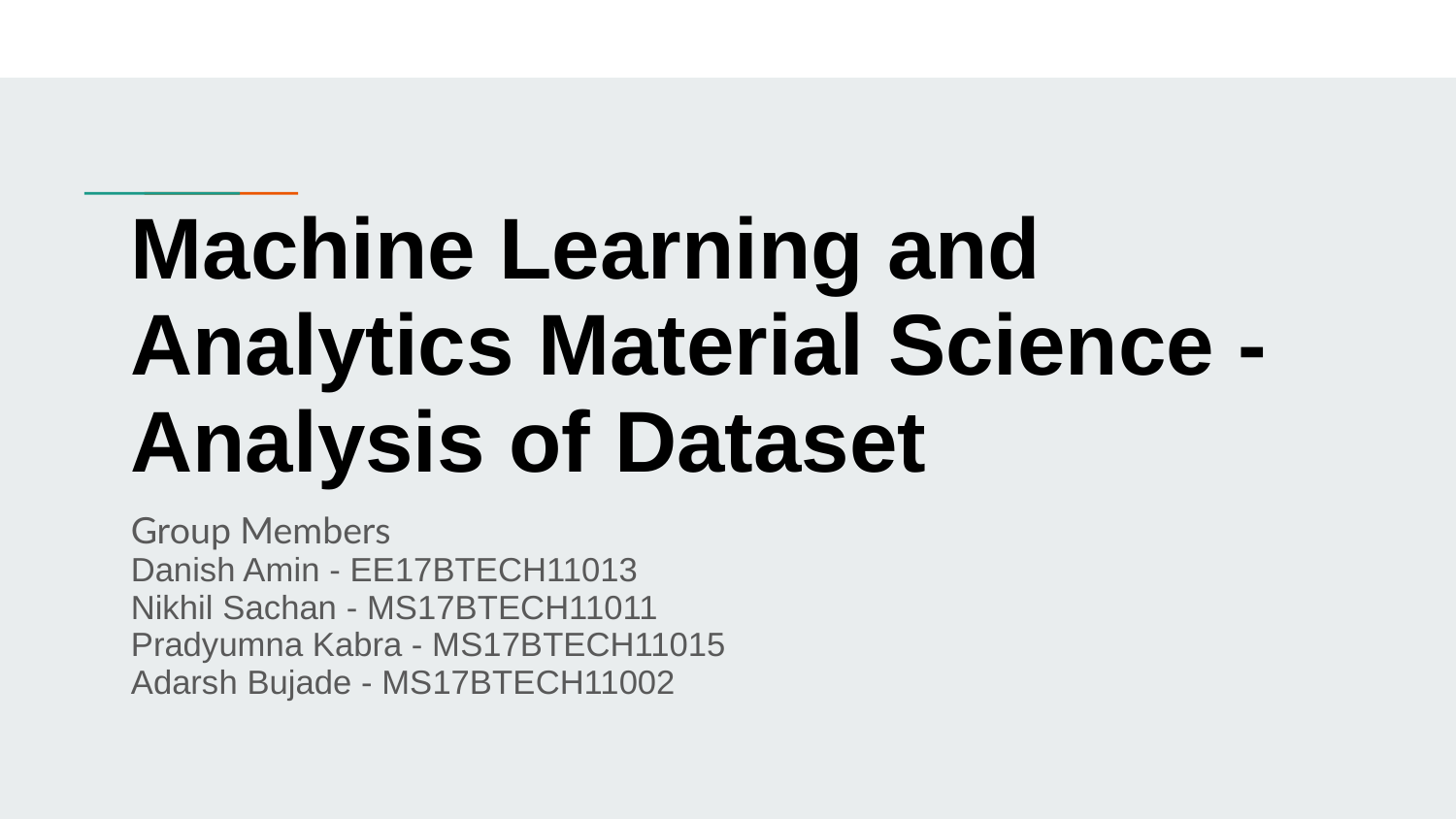

# Machine Learning and Analytics Material Science - Analysis of Dataset
Group Members
Danish Amin - EE17BTECH11013
Nikhil Sachan - MS17BTECH11011
Pradyumna Kabra - MS17BTECH11015
Adarsh Bujade - MS17BTECH11002